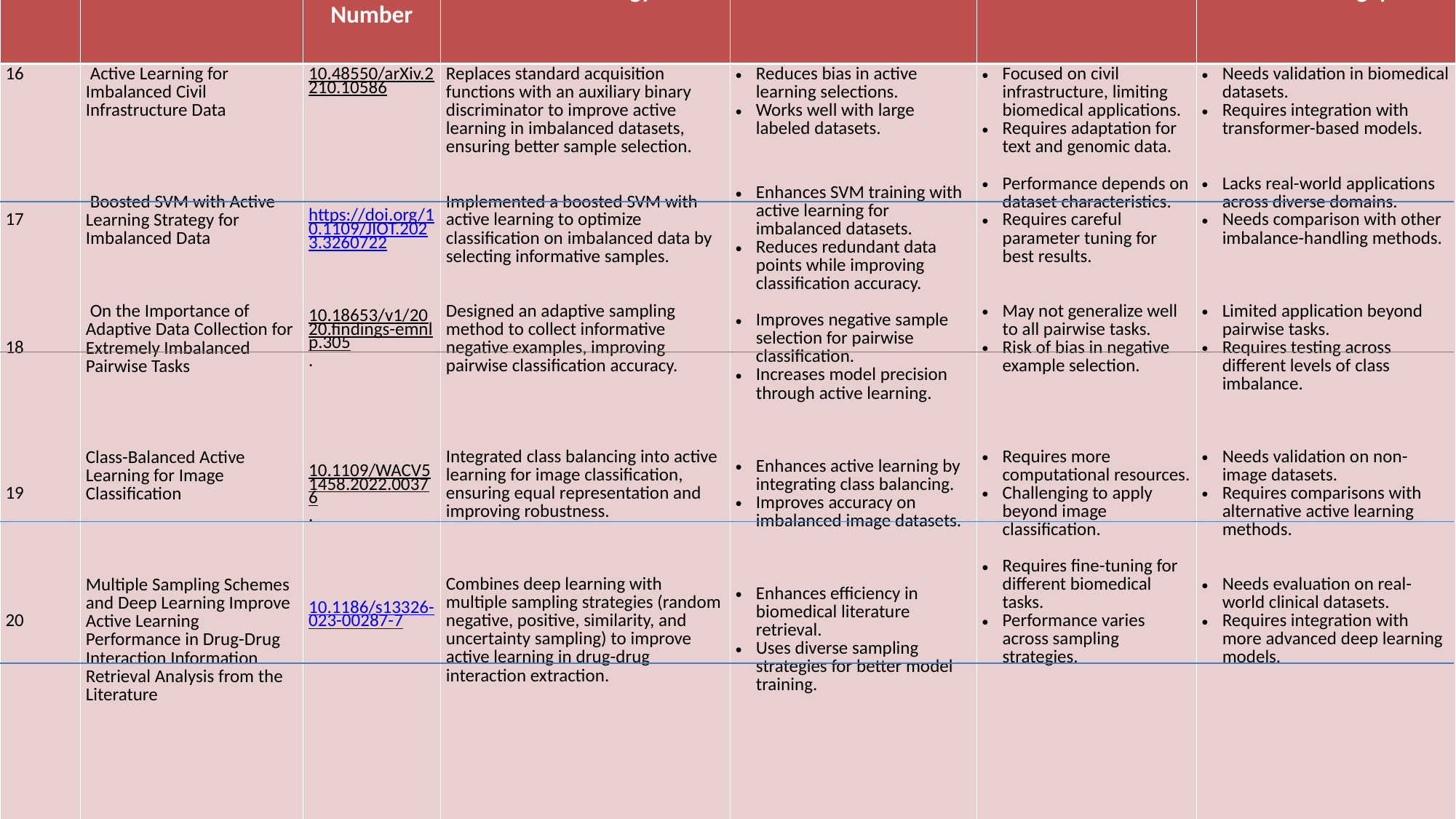

| S.NO​ ​ | Title​ ​ | Citation Number ​ | Methodology​ ​ | Pros ​ | Cons ​ | Research gap​ ​ |
| --- | --- | --- | --- | --- | --- | --- |
| 16 17 18 19 20 | Active Learning for Imbalanced Civil Infrastructure Data  Boosted SVM with Active Learning Strategy for Imbalanced Data On the Importance of Adaptive Data Collection for Extremely Imbalanced Pairwise Tasks Class-Balanced Active Learning for Image Classification Multiple Sampling Schemes and Deep Learning Improve Active Learning Performance in Drug-Drug Interaction Information Retrieval Analysis from the Literature | 10.48550/arXiv.2210.10586​ https://doi.org/10.1109/JIOT.2023.3260722 10.18653/v1/2020.findings-emnlp.305. 10.1109/WACV51458.2022.00376. 10.1186/s13326-023-00287-7 | Replaces standard acquisition functions with an auxiliary binary discriminator to improve active learning in imbalanced datasets, ensuring better sample selection. Implemented a boosted SVM with active learning to optimize classification on imbalanced data by selecting informative samples. Designed an adaptive sampling method to collect informative negative examples, improving pairwise classification accuracy. Integrated class balancing into active learning for image classification, ensuring equal representation and improving robustness. Combines deep learning with multiple sampling strategies (random negative, positive, similarity, and uncertainty sampling) to improve active learning in drug-drug interaction extraction. | Reduces bias in active learning selections. Works well with large labeled datasets. Enhances SVM training with active learning for imbalanced datasets. Reduces redundant data points while improving classification accuracy. Improves negative sample selection for pairwise classification. Increases model precision through active learning. Enhances active learning by integrating class balancing. Improves accuracy on imbalanced image datasets. Enhances efficiency in biomedical literature retrieval. Uses diverse sampling strategies for better model training. | Focused on civil infrastructure, limiting biomedical applications. Requires adaptation for text and genomic data. Performance depends on dataset characteristics. Requires careful parameter tuning for best results. May not generalize well to all pairwise tasks. Risk of bias in negative example selection. Requires more computational resources. Challenging to apply beyond image classification. Requires fine-tuning for different biomedical tasks. Performance varies across sampling strategies. | Needs validation in biomedical datasets. Requires integration with transformer-based models. Lacks real-world applications across diverse domains. Needs comparison with other imbalance-handling methods. Limited application beyond pairwise tasks. Requires testing across different levels of class imbalance. Needs validation on non-image datasets. Requires comparisons with alternative active learning methods. Needs evaluation on real-world clinical datasets. Requires integration with more advanced deep learning models. |